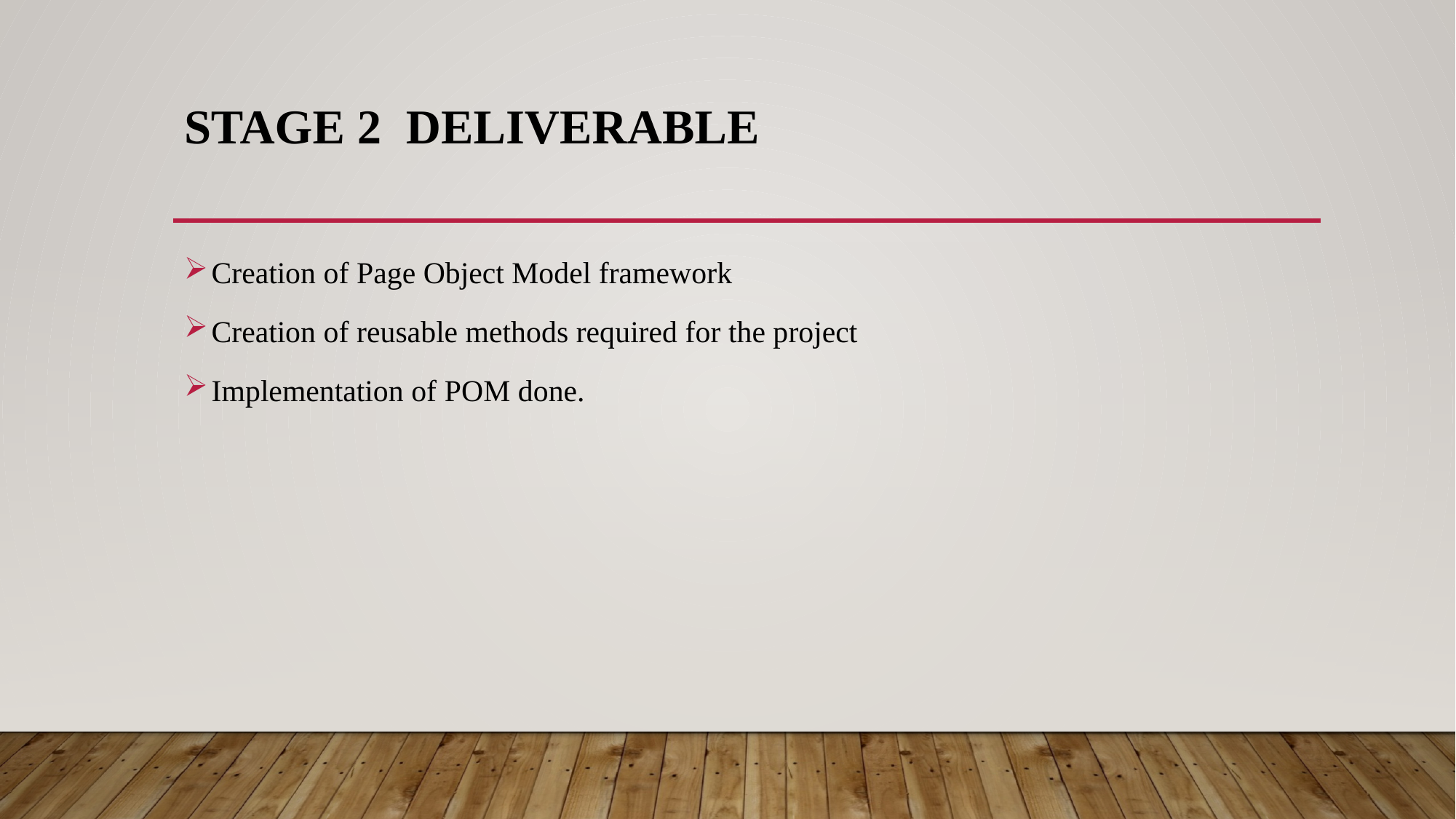

# stage 2  DELIVERABLE​
Creation of Page Object Model framework ​
Creation of reusable methods required for the project
Implementation of POM done.